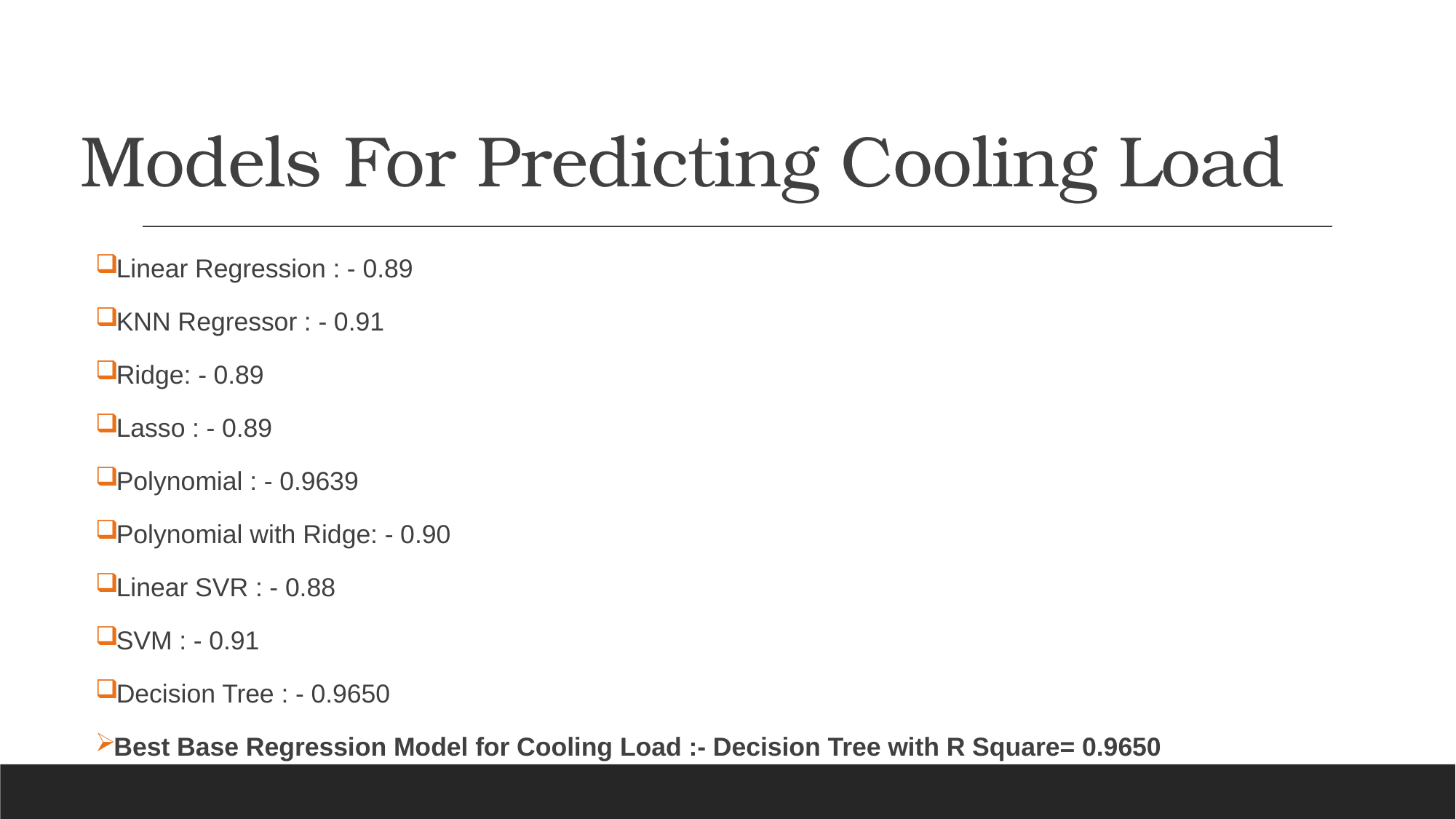

# Models For Predicting Cooling Load
Linear Regression : - 0.89
KNN Regressor : - 0.91
Ridge: - 0.89
Lasso : - 0.89
Polynomial : - 0.9639
Polynomial with Ridge: - 0.90
Linear SVR : - 0.88
SVM : - 0.91
Decision Tree : - 0.9650
Best Base Regression Model for Cooling Load :- Decision Tree with R Square= 0.9650